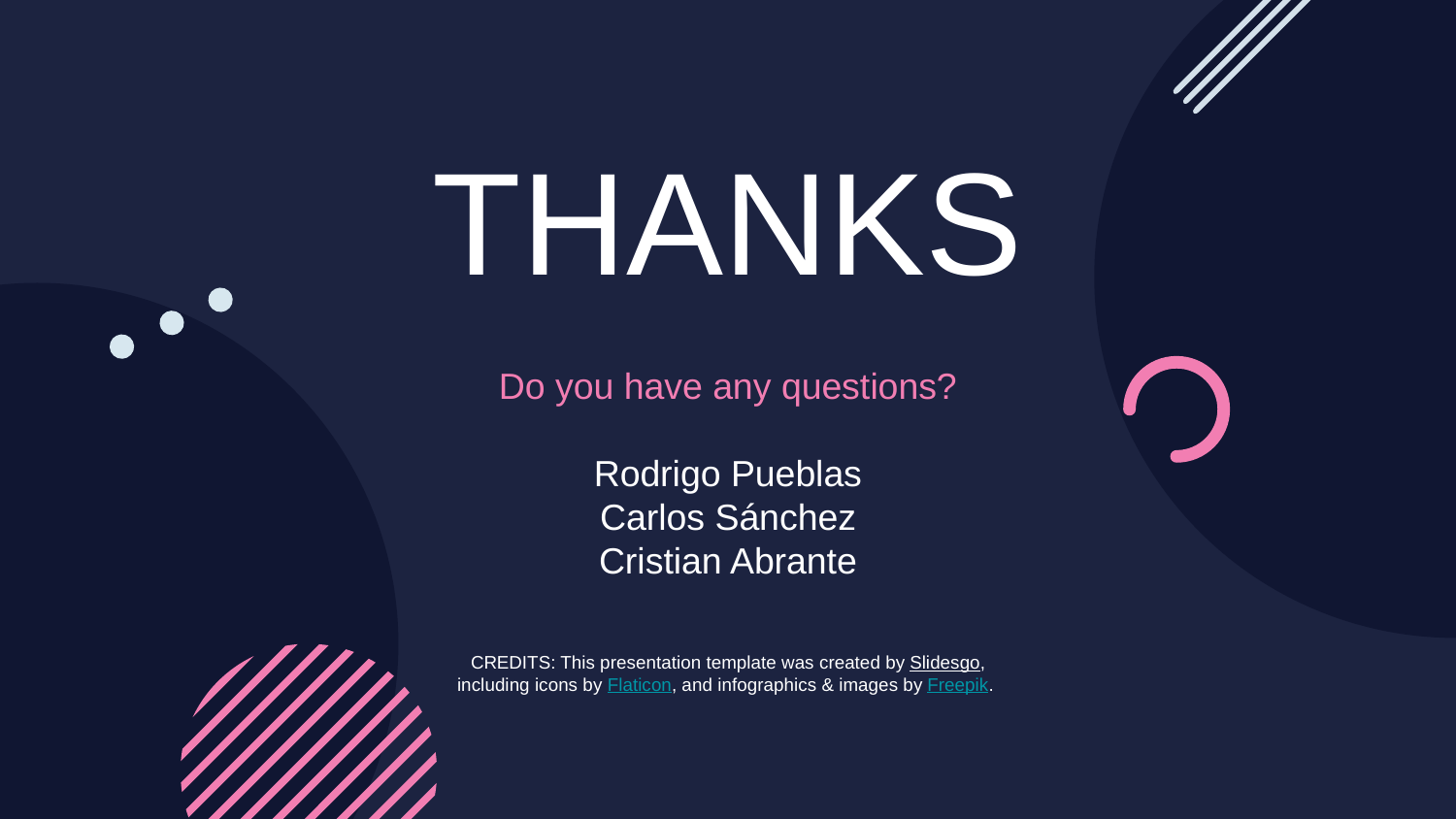

# THANKS

v
Do you have any questions?

Rodrigo Pueblas
Carlos Sánchez
Cristian Abrante